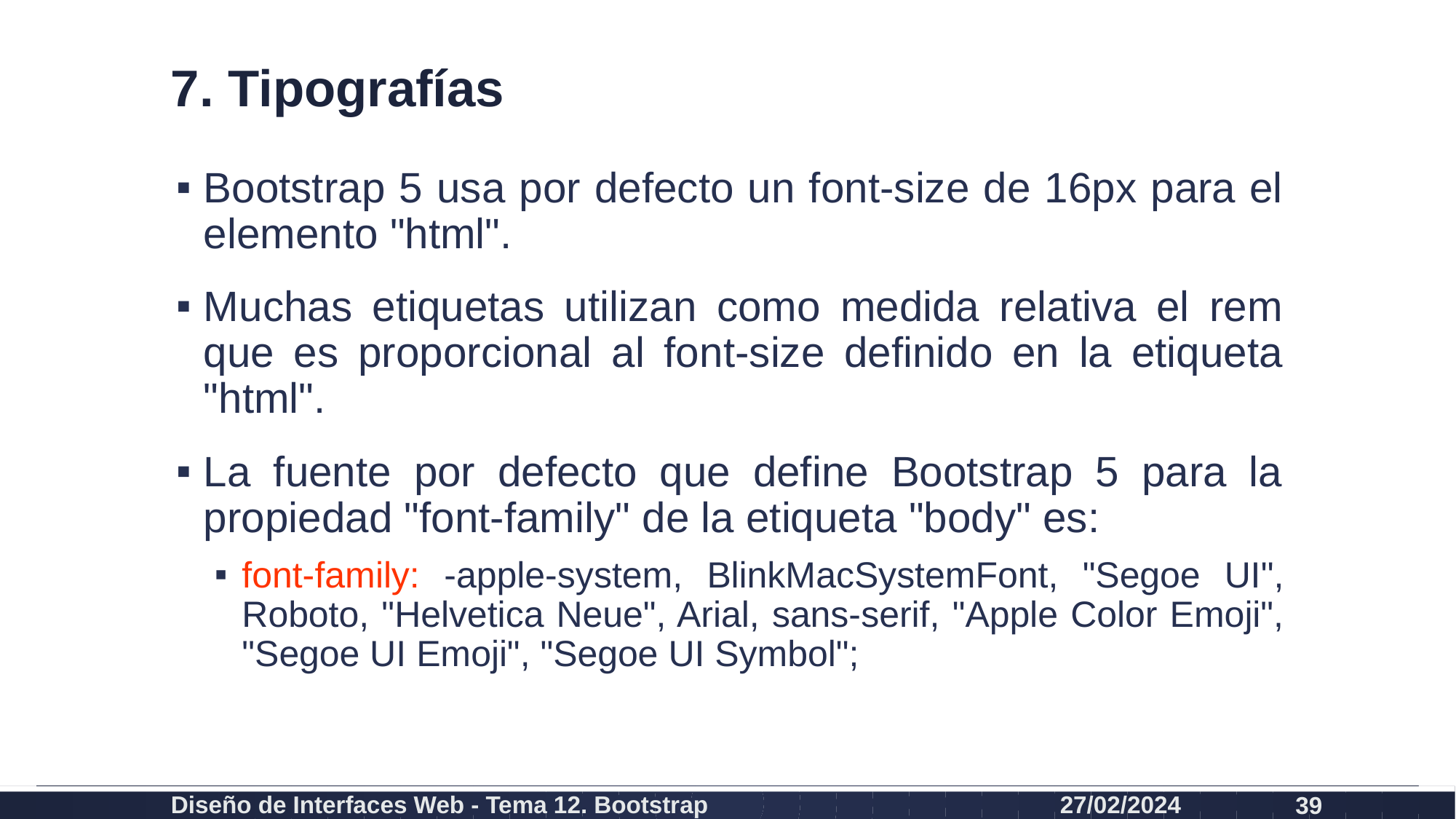

# 7. Tipografías
Bootstrap 5 usa por defecto un font-size de 16px para el elemento "html".
Muchas etiquetas utilizan como medida relativa el rem que es proporcional al font-size definido en la etiqueta "html".
La fuente por defecto que define Bootstrap 5 para la propiedad "font-family" de la etiqueta "body" es:
font-family: -apple-system, BlinkMacSystemFont, "Segoe UI", Roboto, "Helvetica Neue", Arial, sans-serif, "Apple Color Emoji", "Segoe UI Emoji", "Segoe UI Symbol";
Diseño de Interfaces Web - Tema 12. Bootstrap
27/02/2024
39